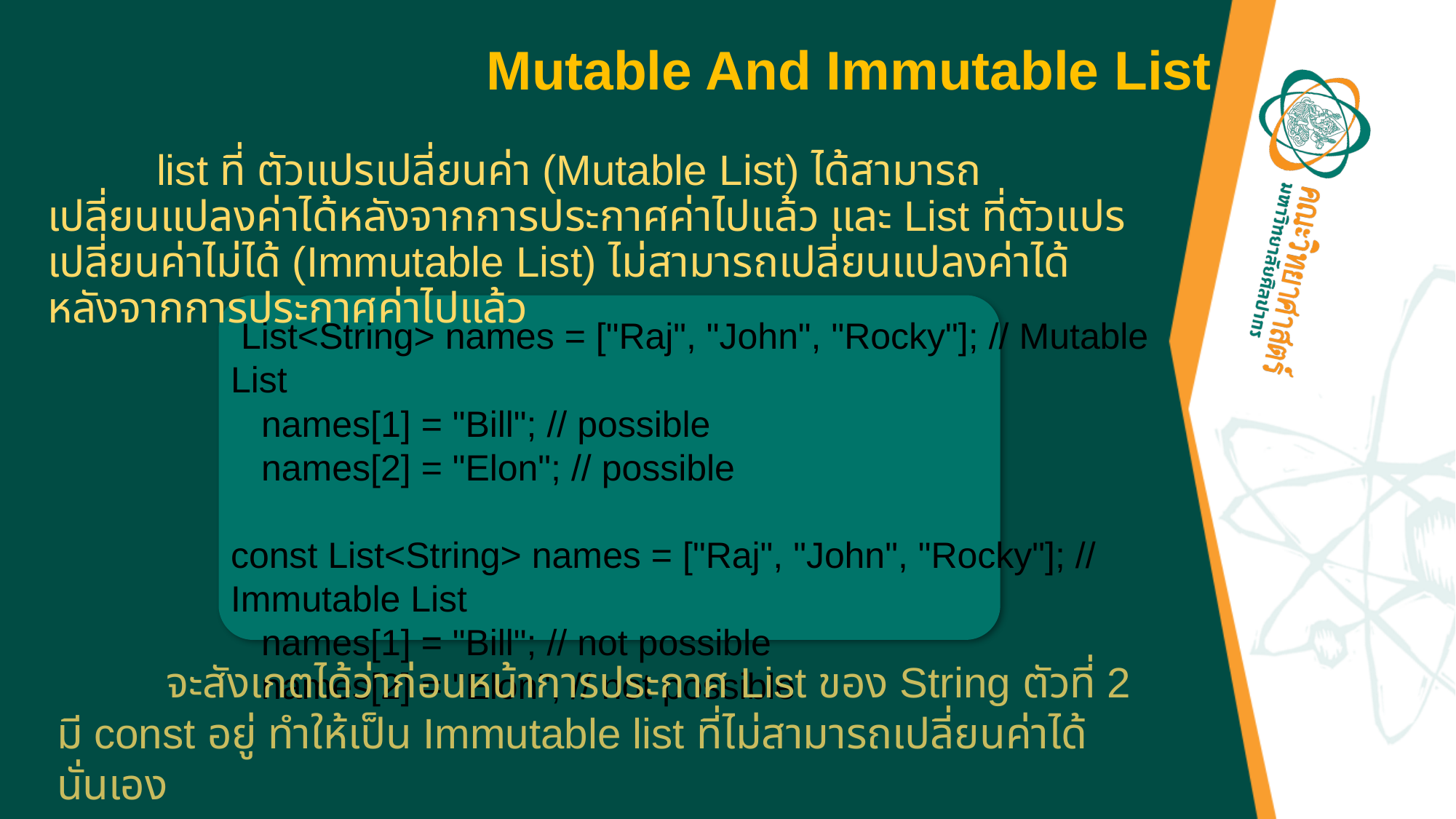

# Mutable And Immutable List
	list ที่ ตัวแปรเปลี่ยนค่า (Mutable List) ได้สามารถเปลี่ยนแปลงค่าได้หลังจากการประกาศค่าไปแล้ว และ List ที่ตัวแปรเปลี่ยนค่าไม่ได้ (Immutable List) ไม่สามารถเปลี่ยนแปลงค่าได้หลังจากการประกาศค่าไปแล้ว

 List<String> names = ["Raj", "John", "Rocky"]; // Mutable List
   names[1] = "Bill"; // possible
   names[2] = "Elon"; // possible

const List<String> names = ["Raj", "John", "Rocky"]; // Immutable List
   names[1] = "Bill"; // not possible
   names[2] = "Elon"; // not possible
	จะสังเกตได้ว่าก่อนหน้าการประกาศ List ของ String ตัวที่ 2 มี const อยู่ ทำให้เป็น Immutable list ที่ไม่สามารถเปลี่ยนค่าได้นั่นเอง